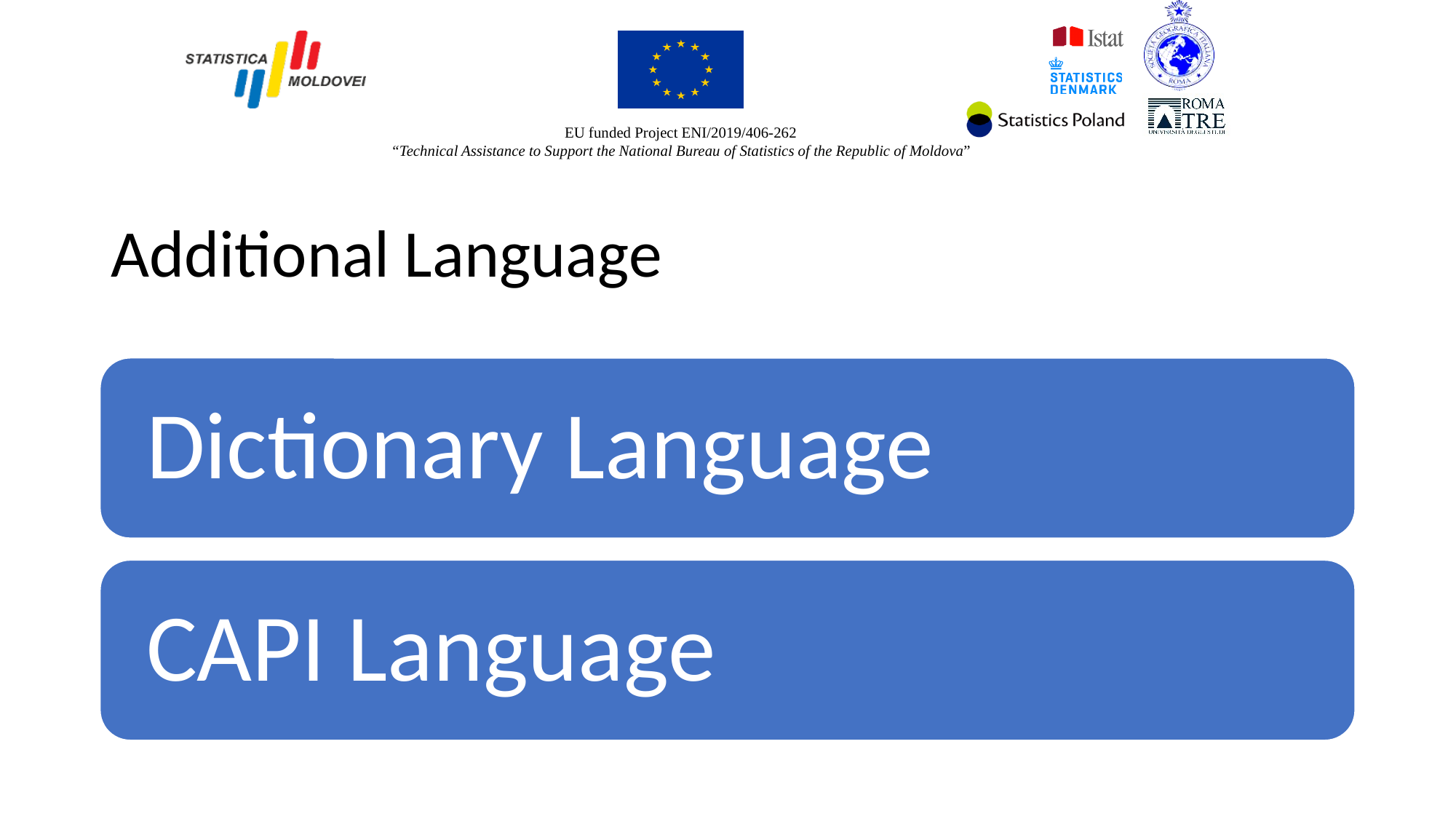

# Additional Language
Dictionary Language
CAPI Language